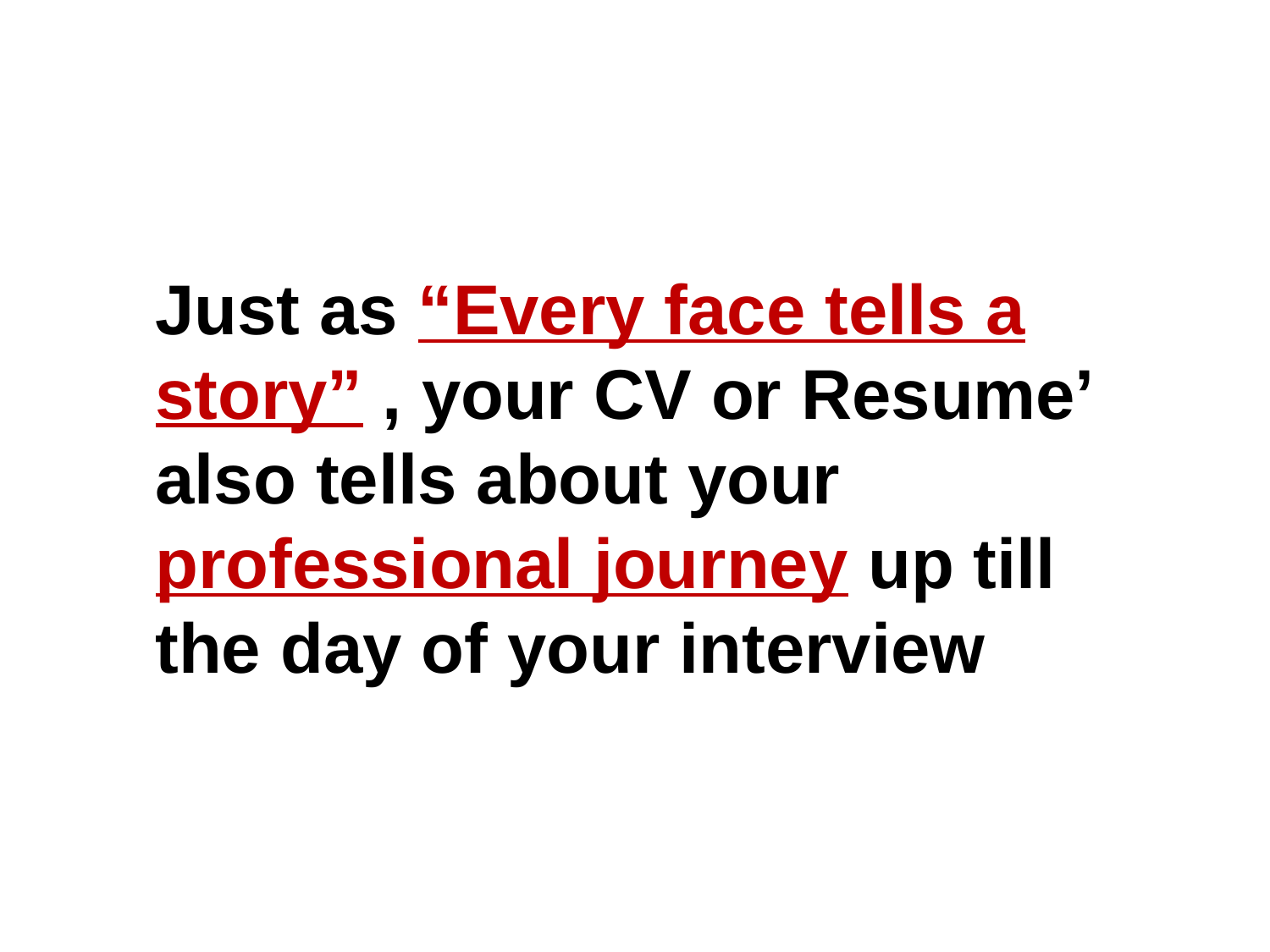

Just as “Every face tells a story” , your CV or Resume’ also tells about your professional journey up till the day of your interview